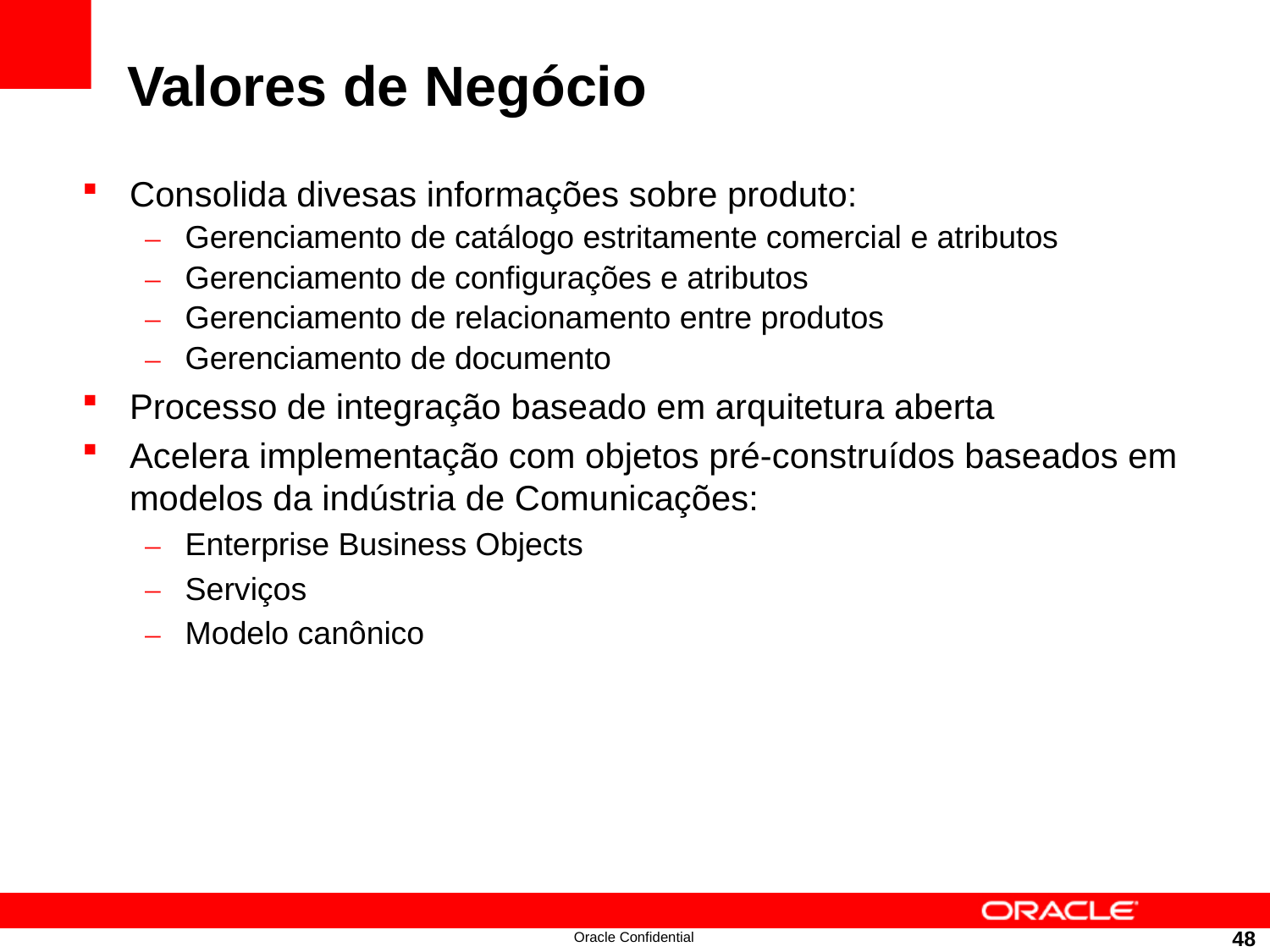

# Valores de Negócio
Consolida divesas informações sobre produto:
Gerenciamento de catálogo estritamente comercial e atributos
Gerenciamento de configurações e atributos
Gerenciamento de relacionamento entre produtos
Gerenciamento de documento
Processo de integração baseado em arquitetura aberta
Acelera implementação com objetos pré-construídos baseados em modelos da indústria de Comunicações:
Enterprise Business Objects
Serviços
Modelo canônico
48